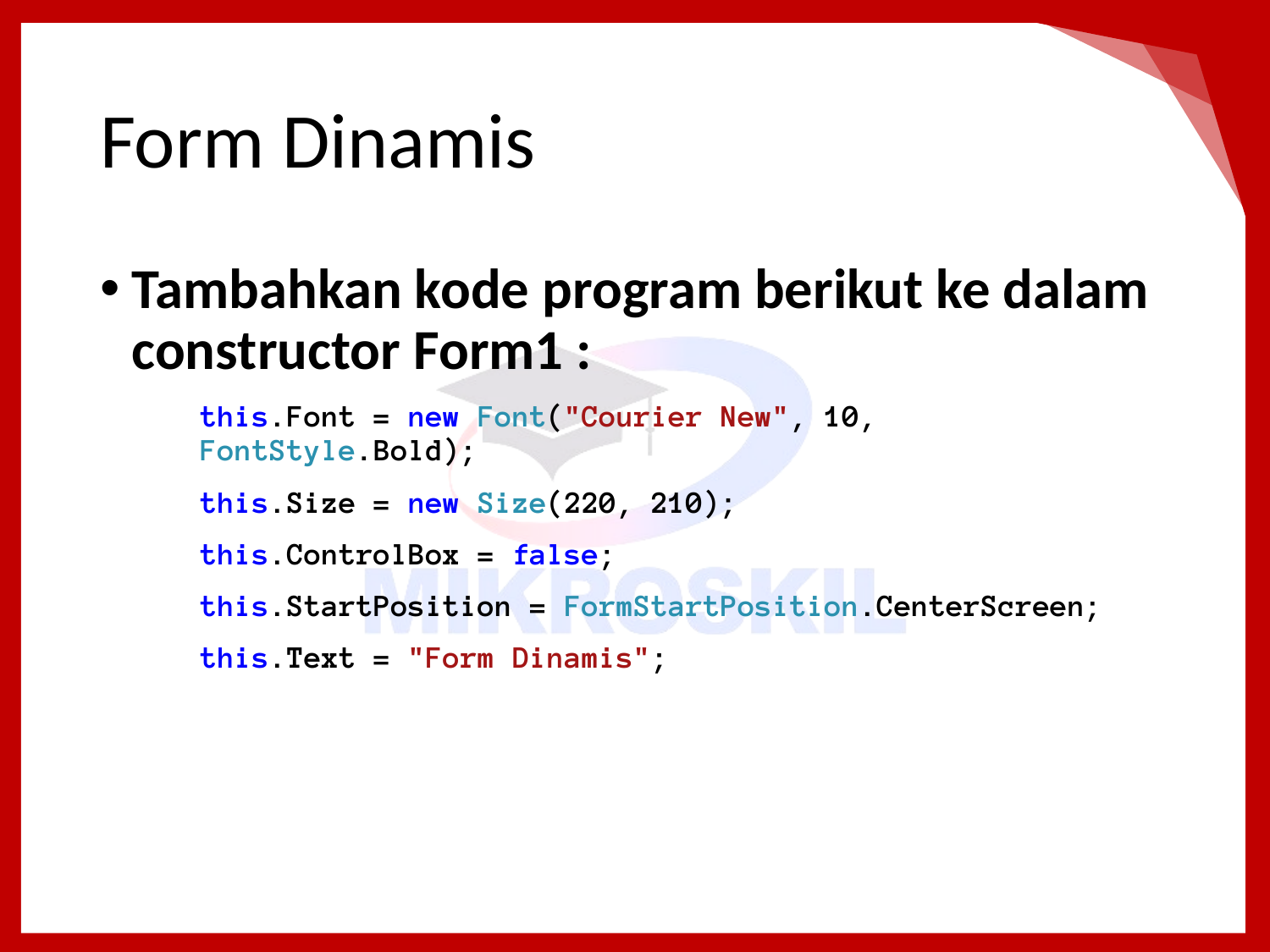

# Form Dinamis
Tambahkan kode program berikut ke dalam constructor Form1 :
this.Font = new Font("Courier New", 10, FontStyle.Bold);
this.Size = new Size(220, 210);
this.ControlBox = false;
this.StartPosition = FormStartPosition.CenterScreen;
this.Text = "Form Dinamis";